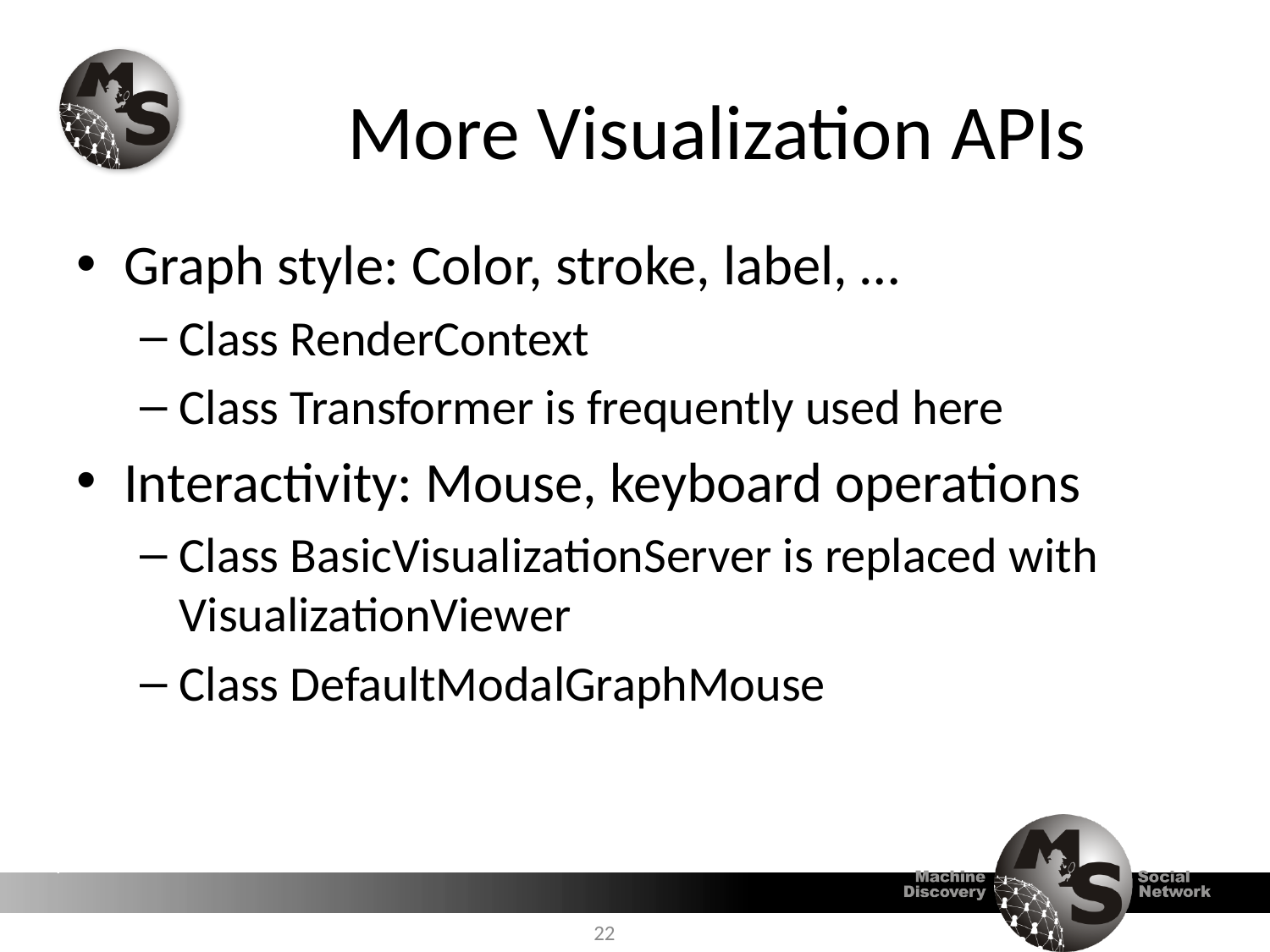

# More Visualization APIs
Graph style: Color, stroke, label, …
Class RenderContext
Class Transformer is frequently used here
Interactivity: Mouse, keyboard operations
Class BasicVisualizationServer is replaced with VisualizationViewer
Class DefaultModalGraphMouse

22